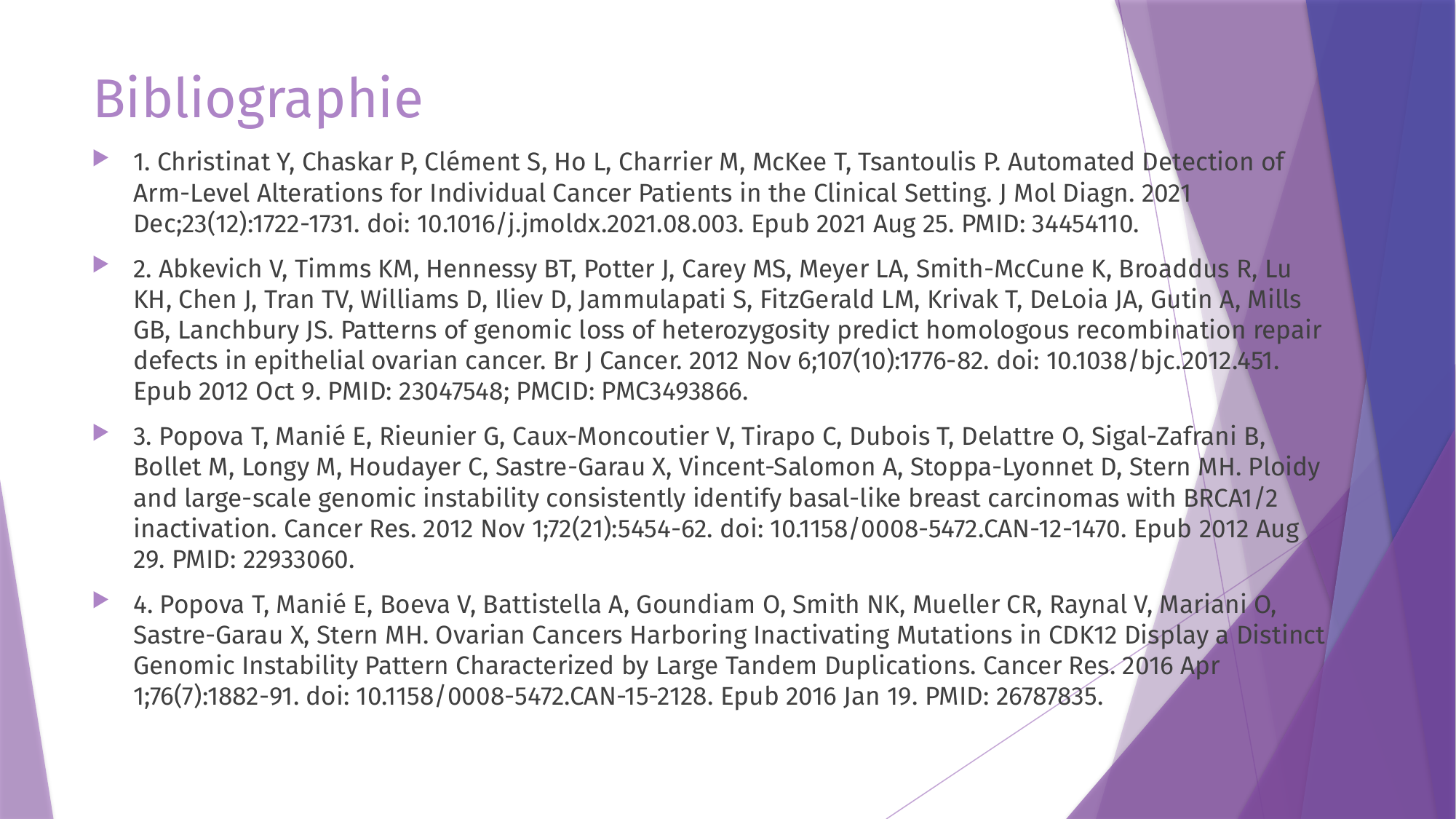

# Bibliographie
1. Christinat Y, Chaskar P, Clément S, Ho L, Charrier M, McKee T, Tsantoulis P. Automated Detection of Arm-Level Alterations for Individual Cancer Patients in the Clinical Setting. J Mol Diagn. 2021 Dec;23(12):1722-1731. doi: 10.1016/j.jmoldx.2021.08.003. Epub 2021 Aug 25. PMID: 34454110.
2. Abkevich V, Timms KM, Hennessy BT, Potter J, Carey MS, Meyer LA, Smith-McCune K, Broaddus R, Lu KH, Chen J, Tran TV, Williams D, Iliev D, Jammulapati S, FitzGerald LM, Krivak T, DeLoia JA, Gutin A, Mills GB, Lanchbury JS. Patterns of genomic loss of heterozygosity predict homologous recombination repair defects in epithelial ovarian cancer. Br J Cancer. 2012 Nov 6;107(10):1776-82. doi: 10.1038/bjc.2012.451. Epub 2012 Oct 9. PMID: 23047548; PMCID: PMC3493866.
3. Popova T, Manié E, Rieunier G, Caux-Moncoutier V, Tirapo C, Dubois T, Delattre O, Sigal-Zafrani B, Bollet M, Longy M, Houdayer C, Sastre-Garau X, Vincent-Salomon A, Stoppa-Lyonnet D, Stern MH. Ploidy and large-scale genomic instability consistently identify basal-like breast carcinomas with BRCA1/2 inactivation. Cancer Res. 2012 Nov 1;72(21):5454-62. doi: 10.1158/0008-5472.CAN-12-1470. Epub 2012 Aug 29. PMID: 22933060.
4. Popova T, Manié E, Boeva V, Battistella A, Goundiam O, Smith NK, Mueller CR, Raynal V, Mariani O, Sastre-Garau X, Stern MH. Ovarian Cancers Harboring Inactivating Mutations in CDK12 Display a Distinct Genomic Instability Pattern Characterized by Large Tandem Duplications. Cancer Res. 2016 Apr 1;76(7):1882-91. doi: 10.1158/0008-5472.CAN-15-2128. Epub 2016 Jan 19. PMID: 26787835.